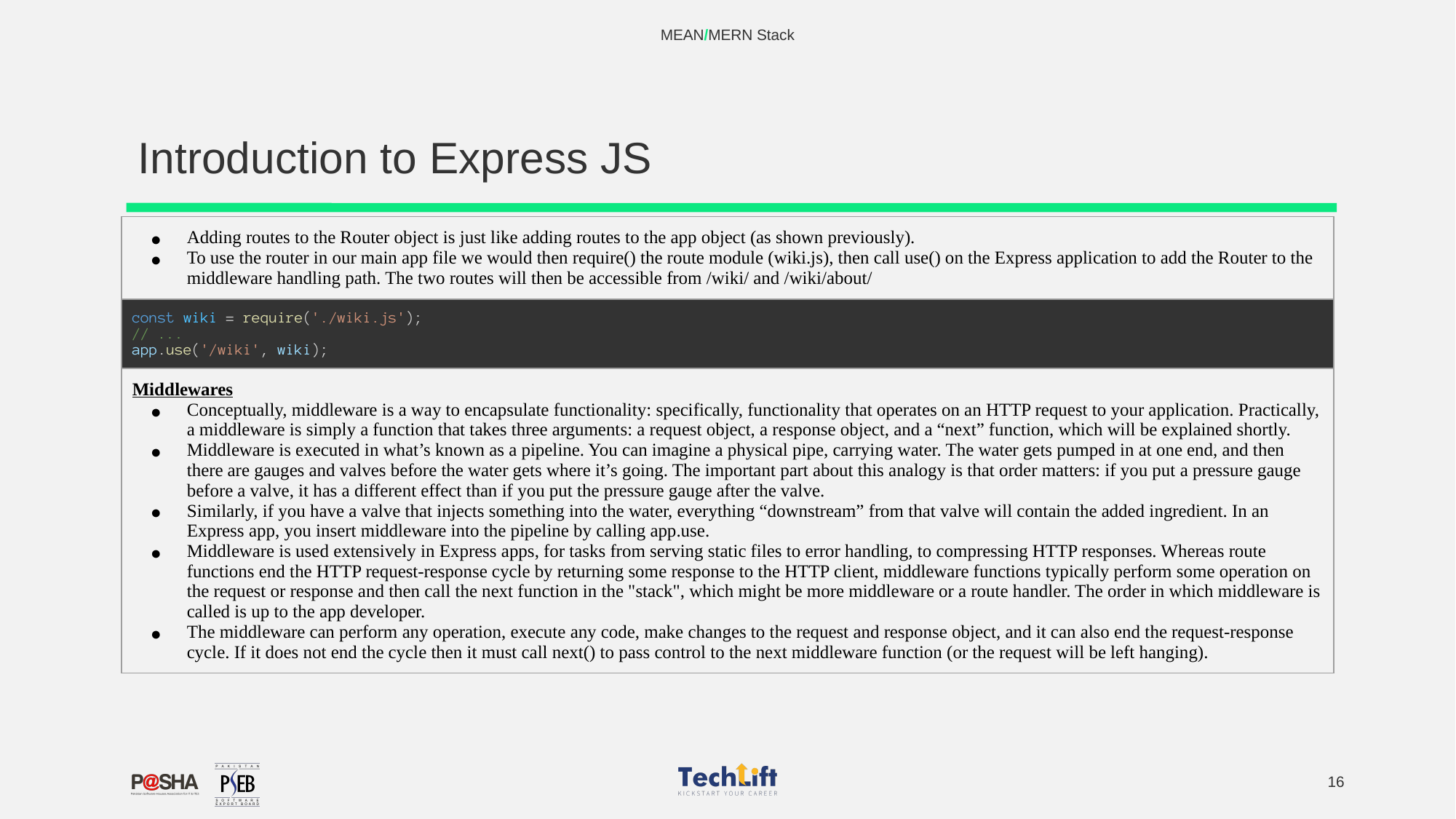

MEAN/MERN Stack
# Introduction to Express JS
| Adding routes to the Router object is just like adding routes to the app object (as shown previously). To use the router in our main app file we would then require() the route module (wiki.js), then call use() on the Express application to add the Router to the middleware handling path. The two routes will then be accessible from /wiki/ and /wiki/about/ |
| --- |
| const wiki = require('./wiki.js'); // ... app.use('/wiki', wiki); |
| Middlewares Conceptually, middleware is a way to encapsulate functionality: specifically, functionality that operates on an HTTP request to your application. Practically, a middleware is simply a function that takes three arguments: a request object, a response object, and a “next” function, which will be explained shortly. Middleware is executed in what’s known as a pipeline. You can imagine a physical pipe, carrying water. The water gets pumped in at one end, and then there are gauges and valves before the water gets where it’s going. The important part about this analogy is that order matters: if you put a pressure gauge before a valve, it has a different effect than if you put the pressure gauge after the valve. Similarly, if you have a valve that injects something into the water, everything “downstream” from that valve will contain the added ingredient. In an Express app, you insert middleware into the pipeline by calling app.use. Middleware is used extensively in Express apps, for tasks from serving static files to error handling, to compressing HTTP responses. Whereas route functions end the HTTP request-response cycle by returning some response to the HTTP client, middleware functions typically perform some operation on the request or response and then call the next function in the "stack", which might be more middleware or a route handler. The order in which middleware is called is up to the app developer. The middleware can perform any operation, execute any code, make changes to the request and response object, and it can also end the request-response cycle. If it does not end the cycle then it must call next() to pass control to the next middleware function (or the request will be left hanging). |
16